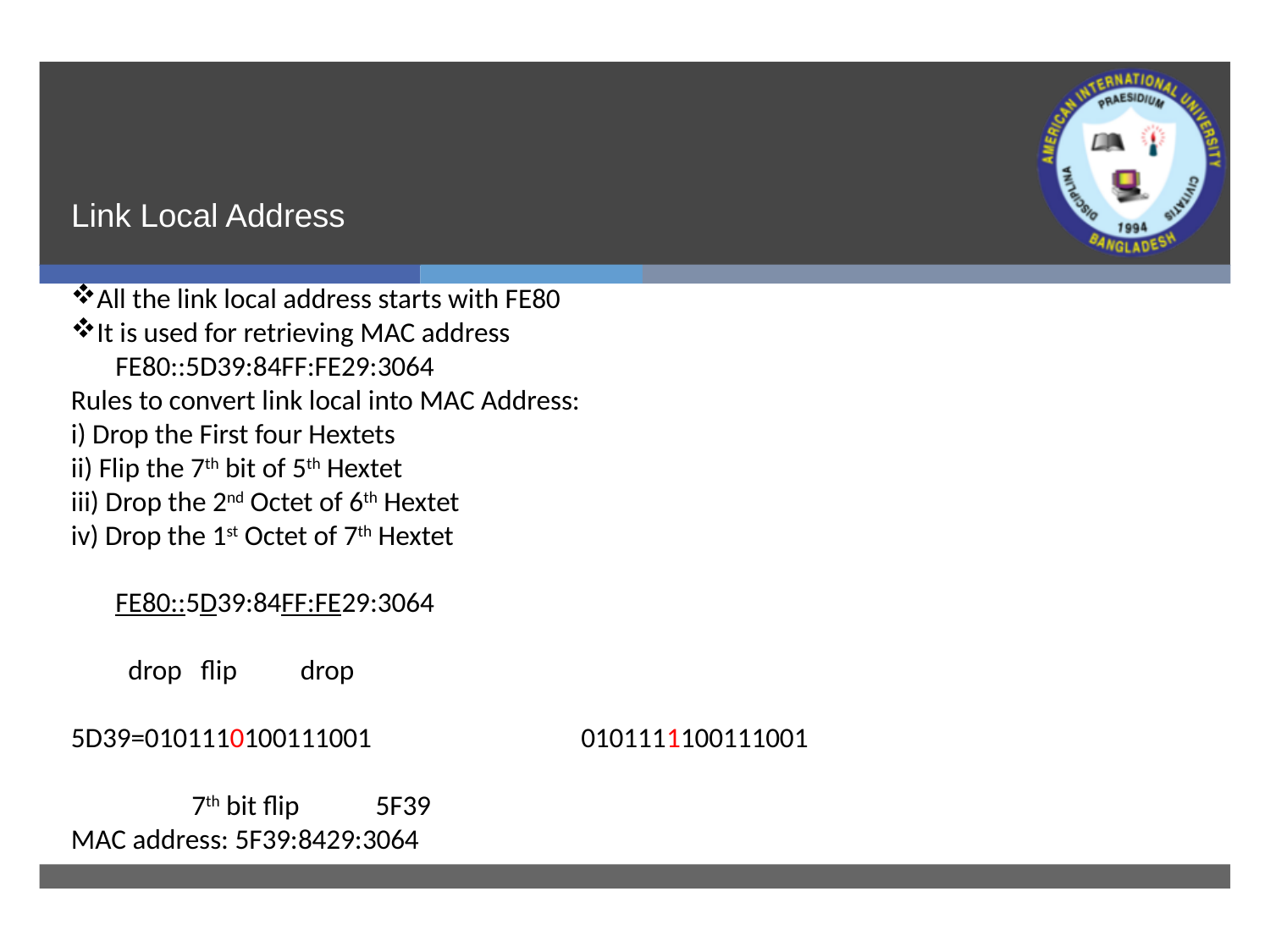

# Link Local Address
All the link local address starts with FE80
It is used for retrieving MAC address
       FE80::5D39:84FF:FE29:3064
Rules to convert link local into MAC Address:
i) Drop the First four Hextets
ii) Flip the 7th bit of 5th Hextet
iii) Drop the 2nd Octet of 6th Hextet
iv) Drop the 1st Octet of 7th Hextet

       FE80::5D39:84FF:FE29:3064

         drop   flip          drop

5D39=0101110100111001                                 0101111100111001

                   7th bit flip            5F39
MAC address: 5F39:8429:3064